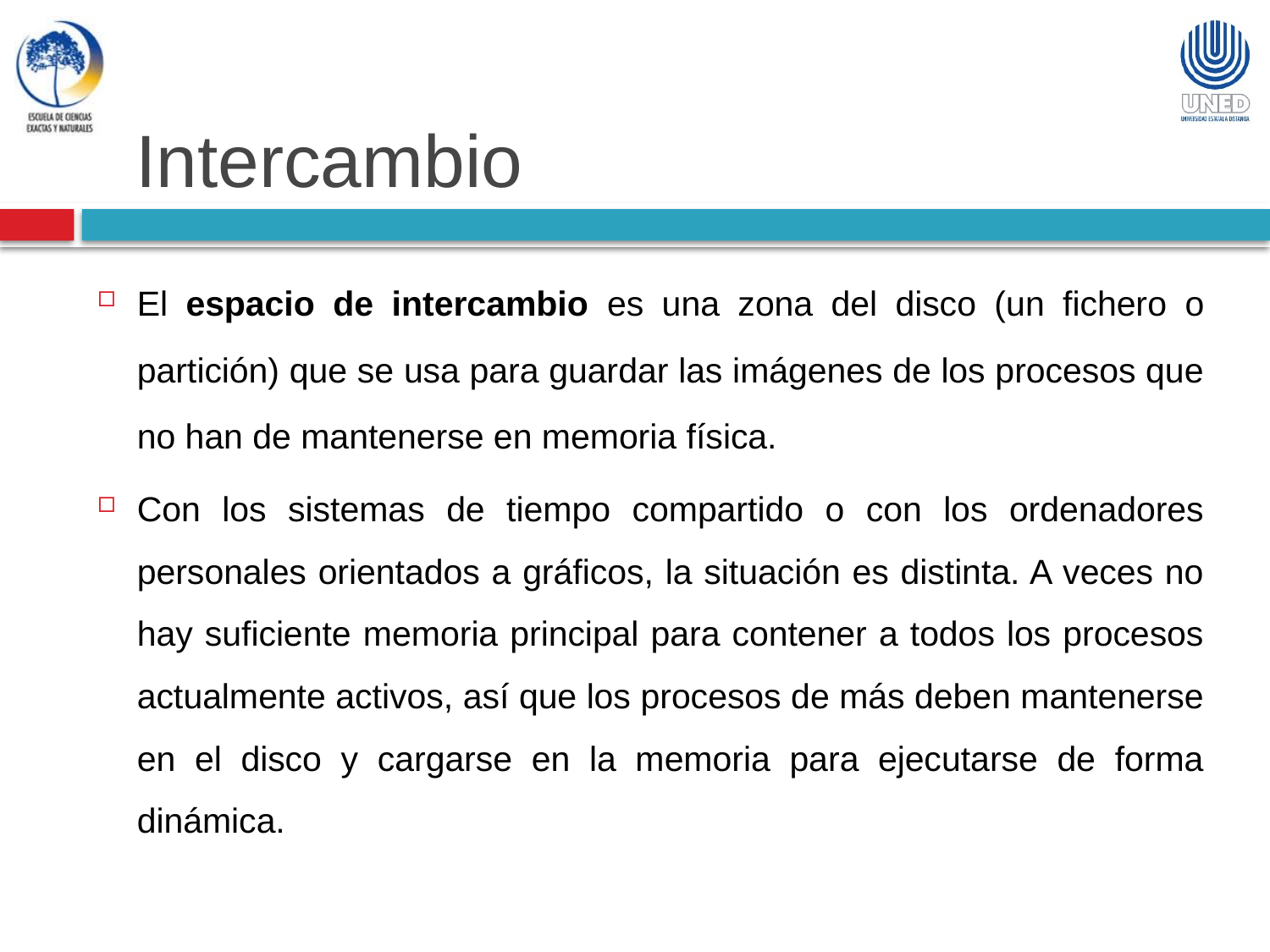

Intercambio
El espacio de intercambio es una zona del disco (un fichero o partición) que se usa para guardar las imágenes de los procesos que no han de mantenerse en memoria física.
Con los sistemas de tiempo compartido o con los ordenadores personales orientados a gráficos, la situación es distinta. A veces no hay suficiente memoria principal para contener a todos los procesos actualmente activos, así que los procesos de más deben mantenerse en el disco y cargarse en la memoria para ejecutarse de forma dinámica.